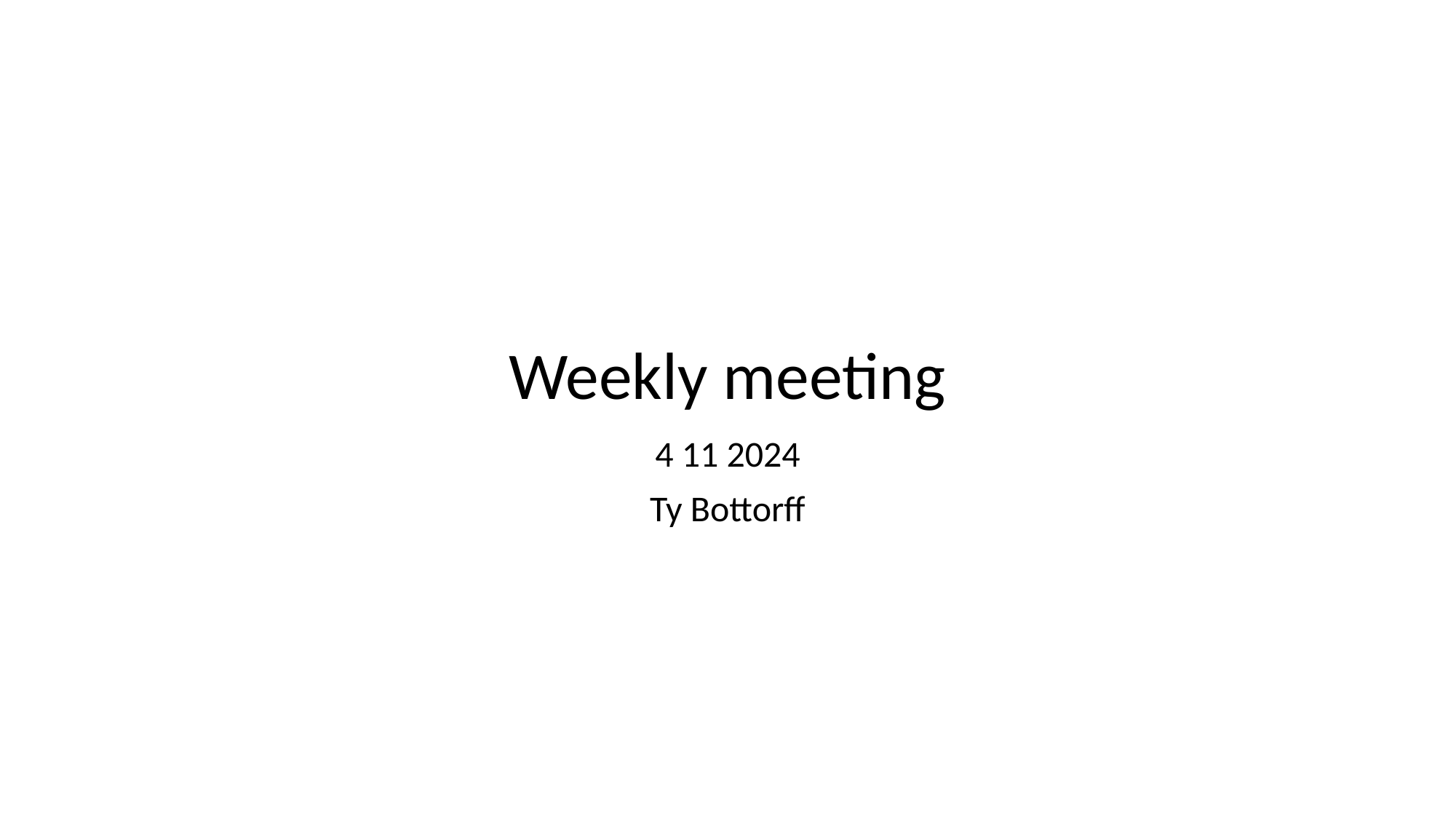

# Weekly meeting
4 11 2024
Ty Bottorff